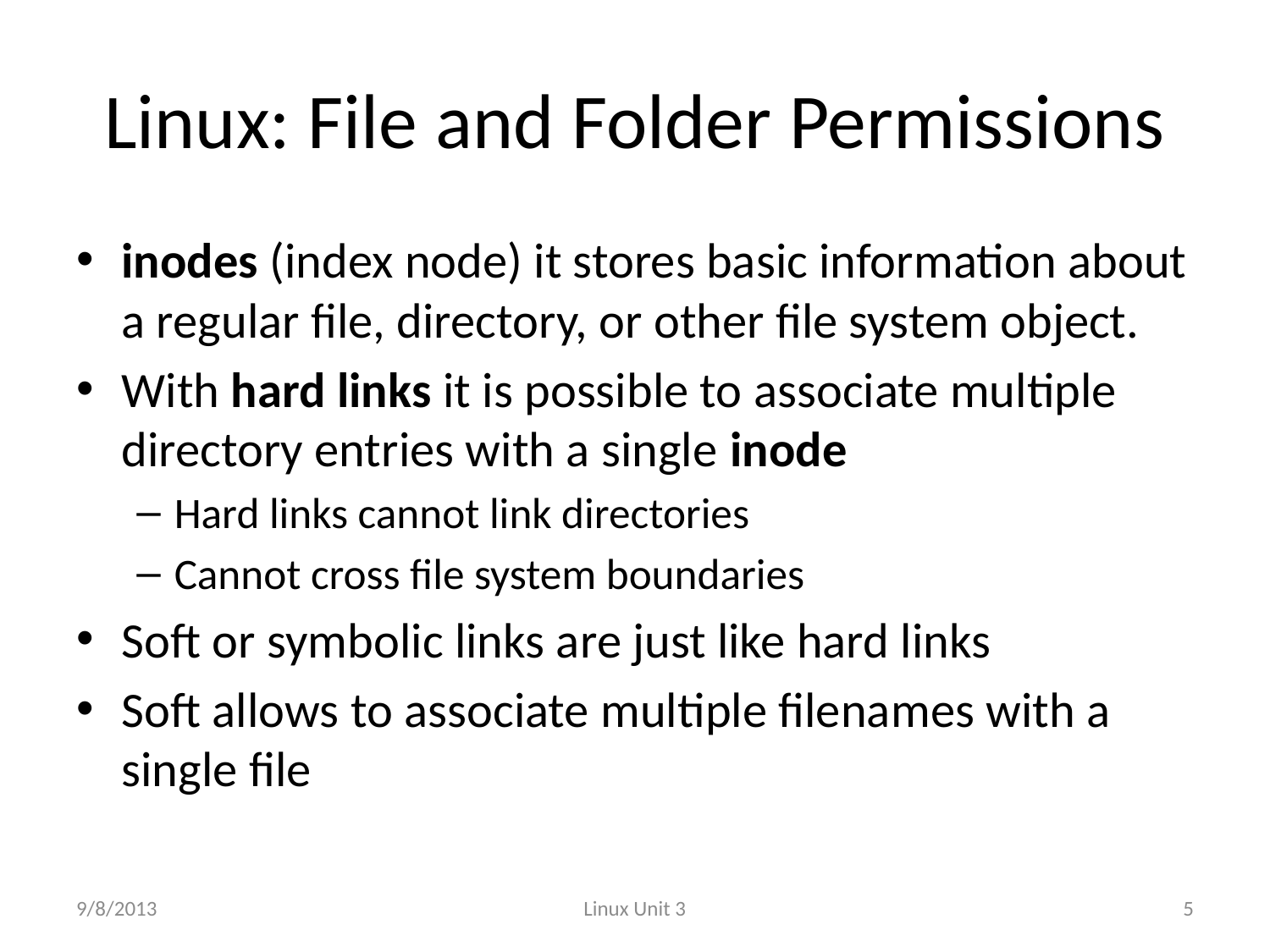

# Linux: File and Folder Permissions
inodes (index node) it stores basic information about a regular file, directory, or other file system object.
With hard links it is possible to associate multiple directory entries with a single inode
Hard links cannot link directories
Cannot cross file system boundaries
Soft or symbolic links are just like hard links
Soft allows to associate multiple filenames with a single file
9/8/2013
Linux Unit 3
5